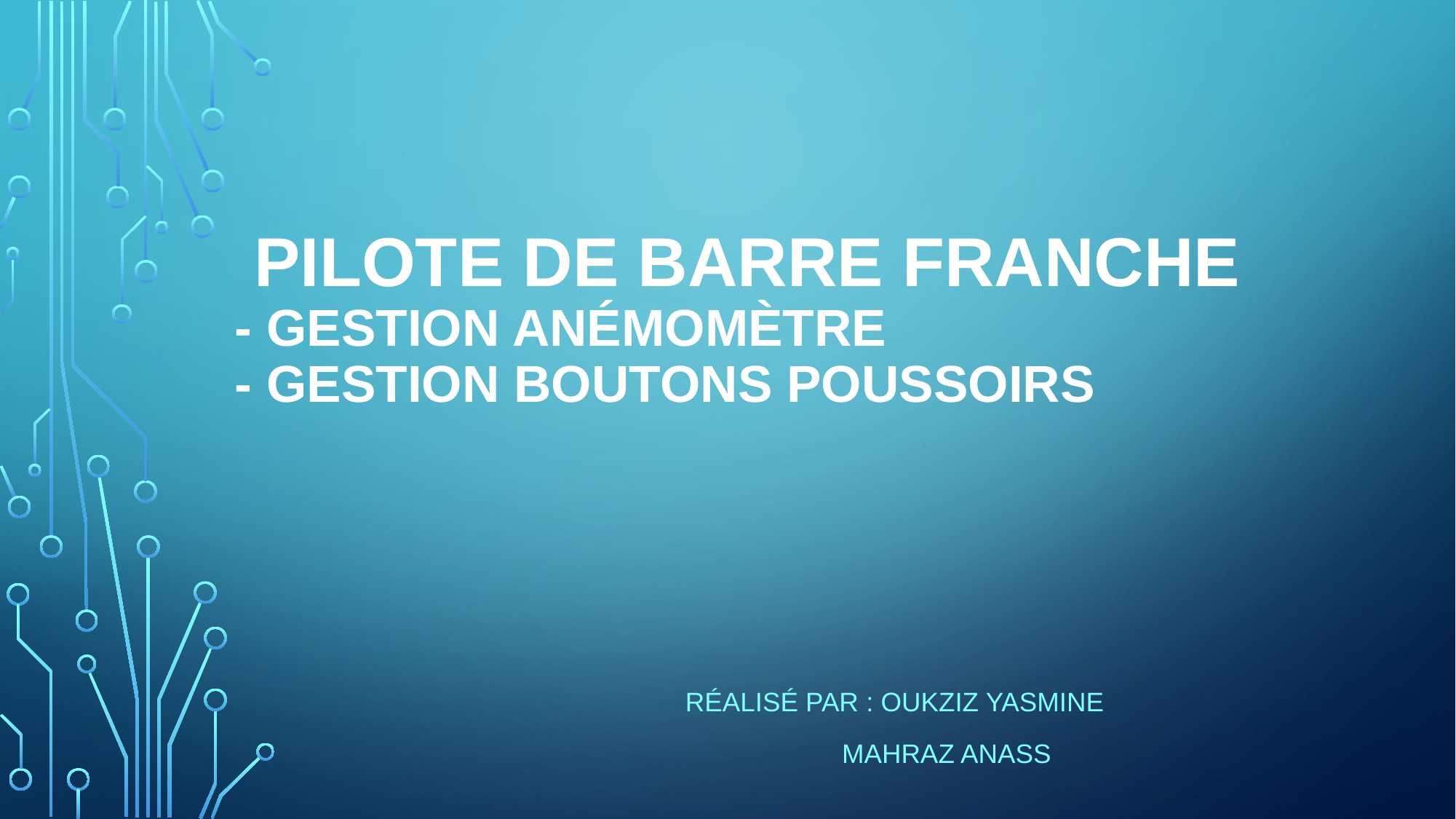

# Pilote de barre franche - Gestion anémomètre - Gestion boutons poussoirs
Réalisé par : Oukziz Yasmine
                     Mahraz anass